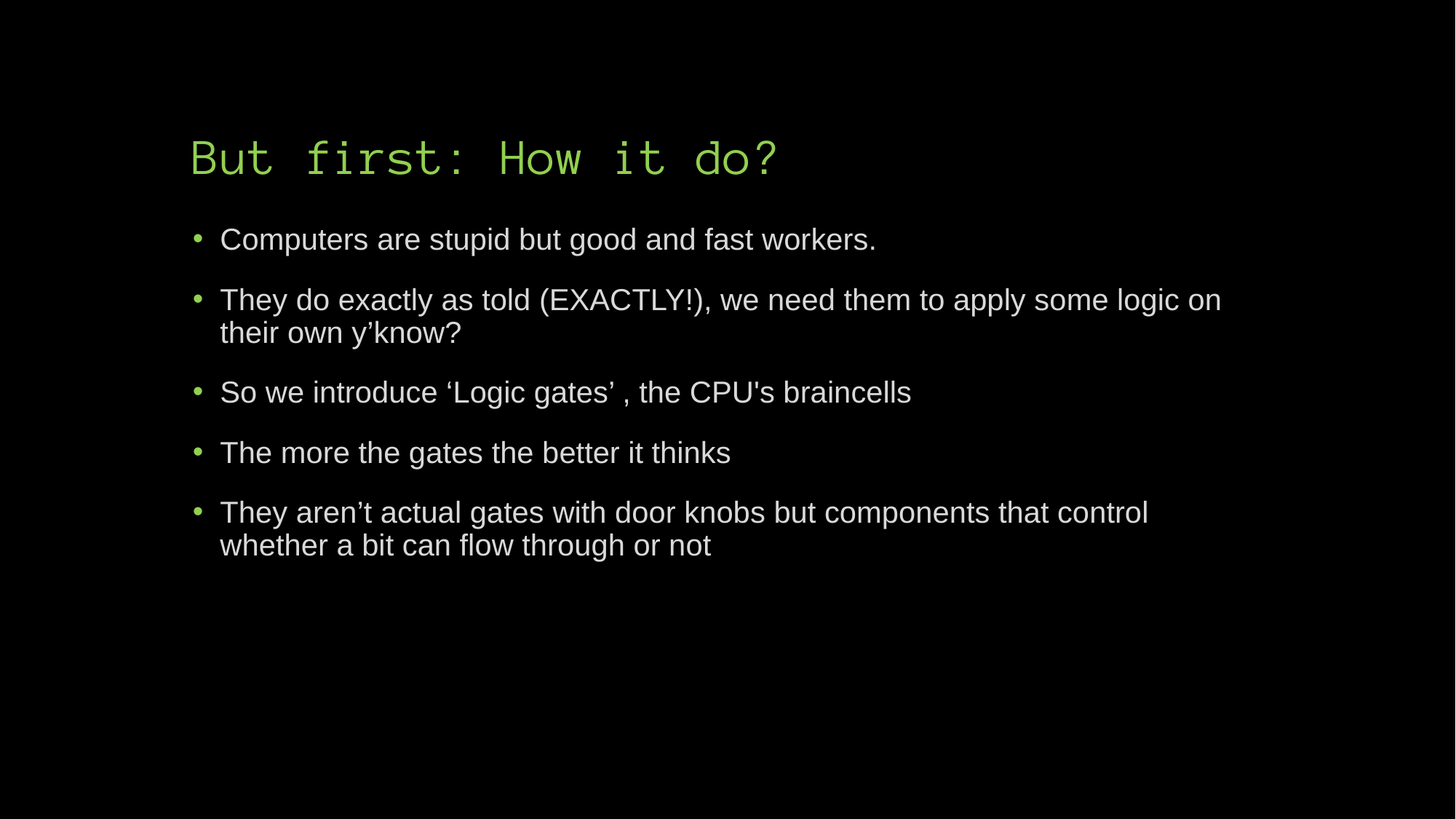

# But first: How it do?
Computers are stupid but good and fast workers.
They do exactly as told (EXACTLY!), we need them to apply some logic on their own y’know?
So we introduce ‘Logic gates’ , the CPU's braincells
The more the gates the better it thinks
They aren’t actual gates with door knobs but components that control whether a bit can flow through or not